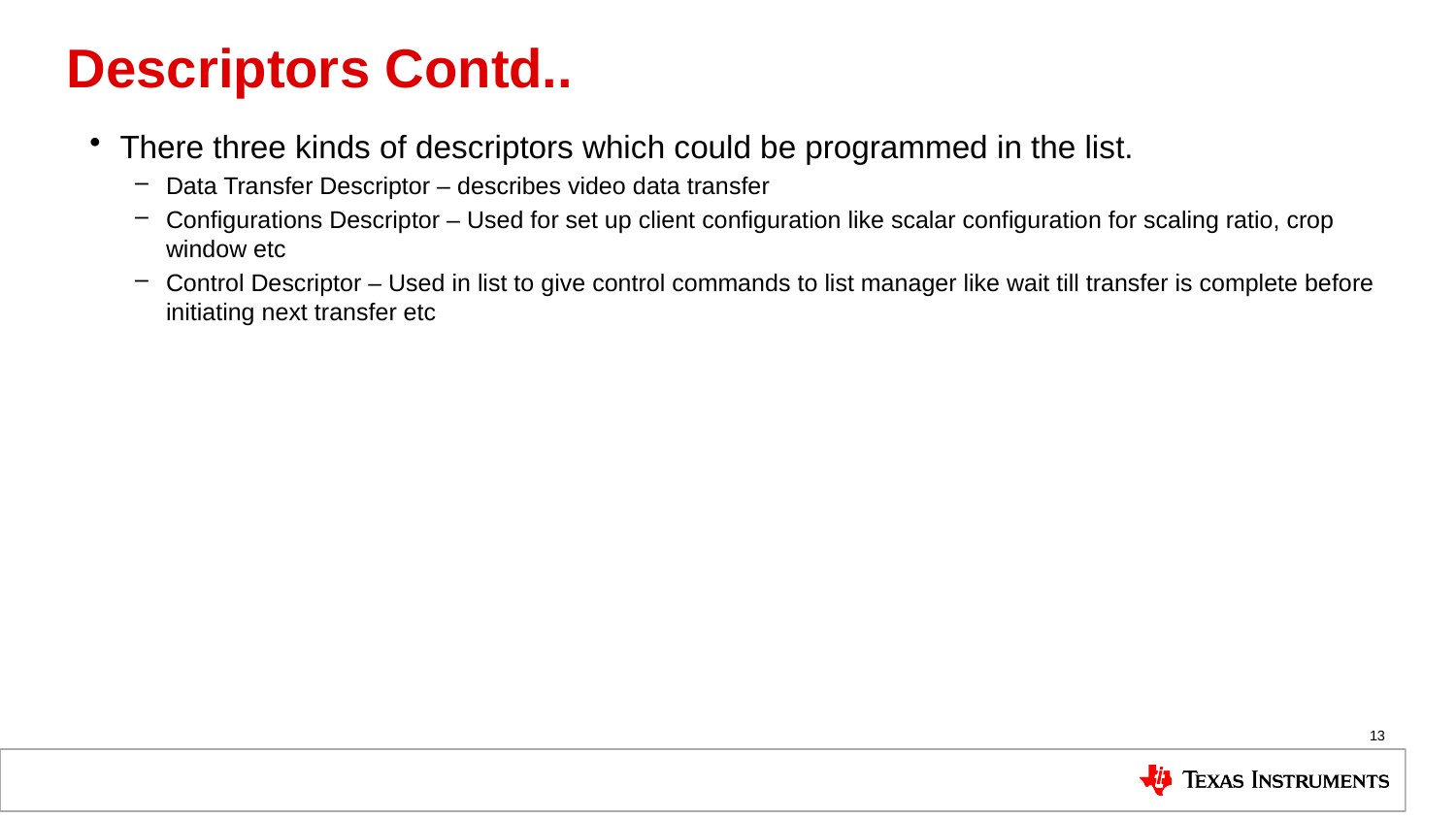

# Descriptors Contd..

There three kinds of descriptors which could be programmed in the list.
Data Transfer Descriptor – describes video data transfer
Configurations Descriptor – Used for set up client configuration like scalar configuration for scaling ratio, crop window etc
Control Descriptor – Used in list to give control commands to list manager like wait till transfer is complete before initiating next transfer etc

13